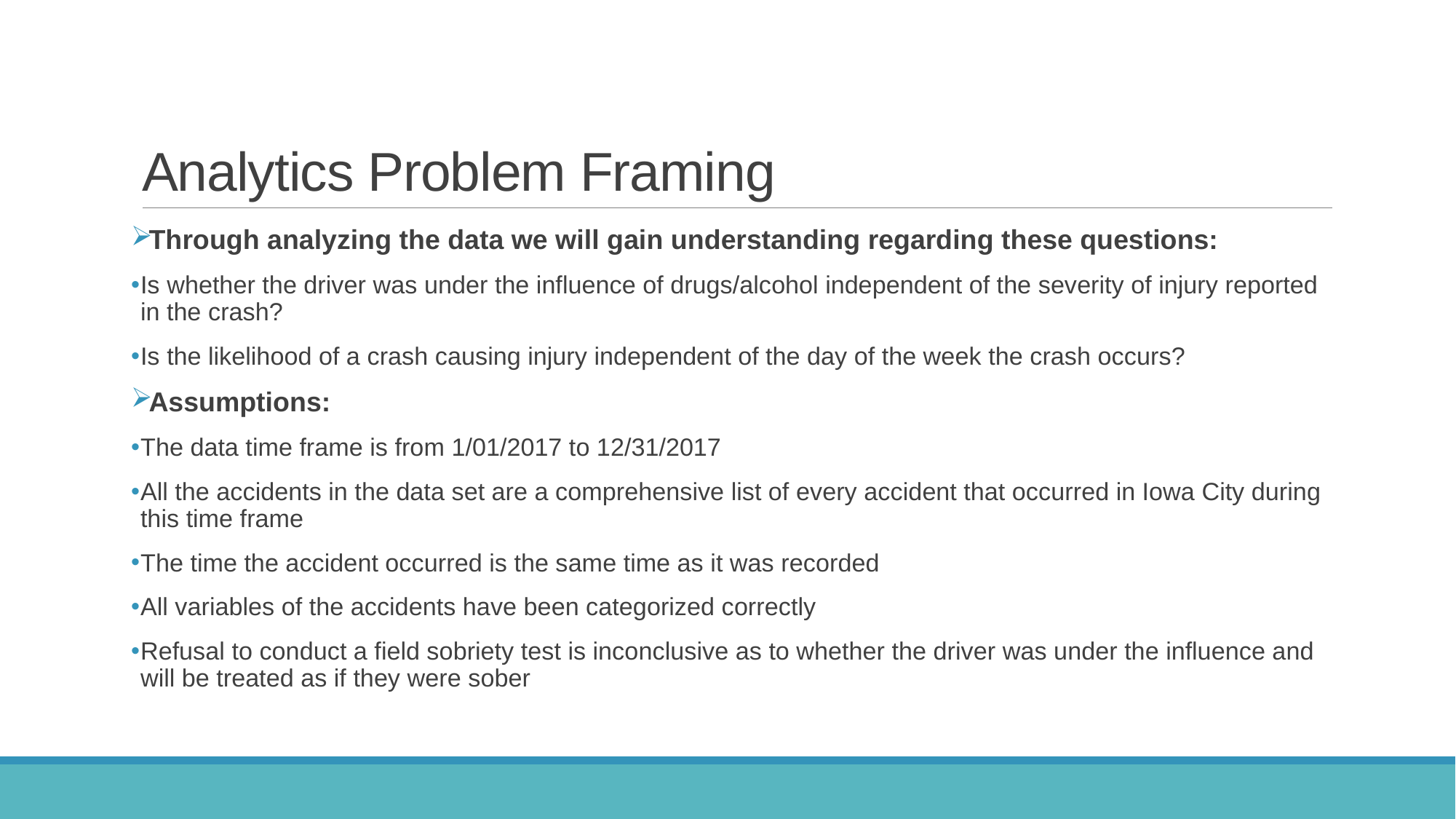

# Analytics Problem Framing
Through analyzing the data we will gain understanding regarding these questions:
Is whether the driver was under the influence of drugs/alcohol independent of the severity of injury reported in the crash?
Is the likelihood of a crash causing injury independent of the day of the week the crash occurs?
Assumptions:
The data time frame is from 1/01/2017 to 12/31/2017
All the accidents in the data set are a comprehensive list of every accident that occurred in Iowa City during this time frame
The time the accident occurred is the same time as it was recorded
All variables of the accidents have been categorized correctly
Refusal to conduct a field sobriety test is inconclusive as to whether the driver was under the influence and will be treated as if they were sober